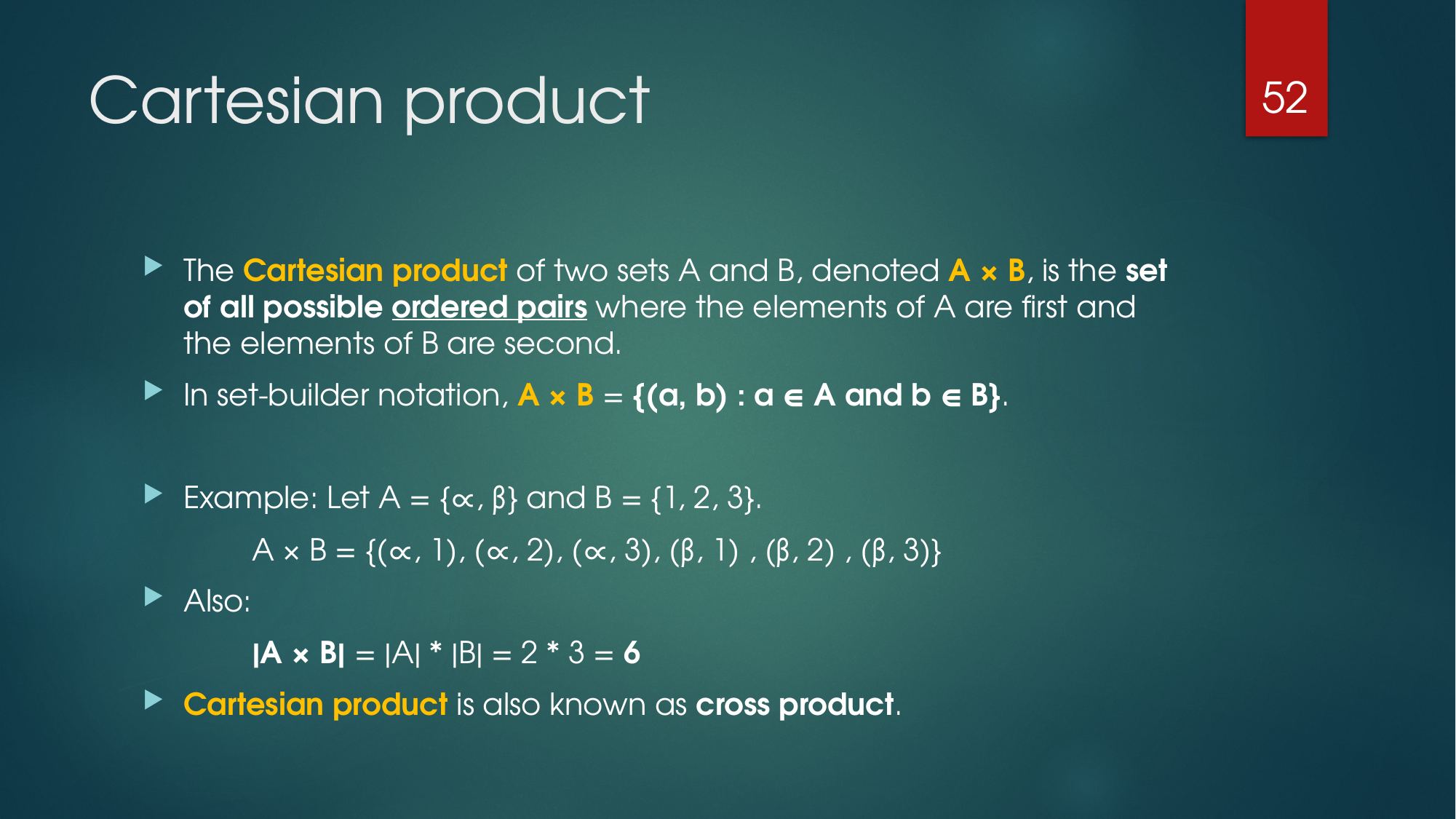

52
# Cartesian product
The Cartesian product of two sets A and B, denoted A × B, is the set of all possible ordered pairs where the elements of A are first and the elements of B are second.
In set-builder notation, A × B = {(a, b) : a ∈ A and b ∈ B}.

Example: Let A = {∝, β} and B = {1, 2, 3}.
	A × B = {(∝, 1), (∝, 2), (∝, 3), (β, 1) , (β, 2) , (β, 3)}
Also:
	|A × B| = |A| * |B| = 2 * 3 = 6
Cartesian product is also known as cross product.